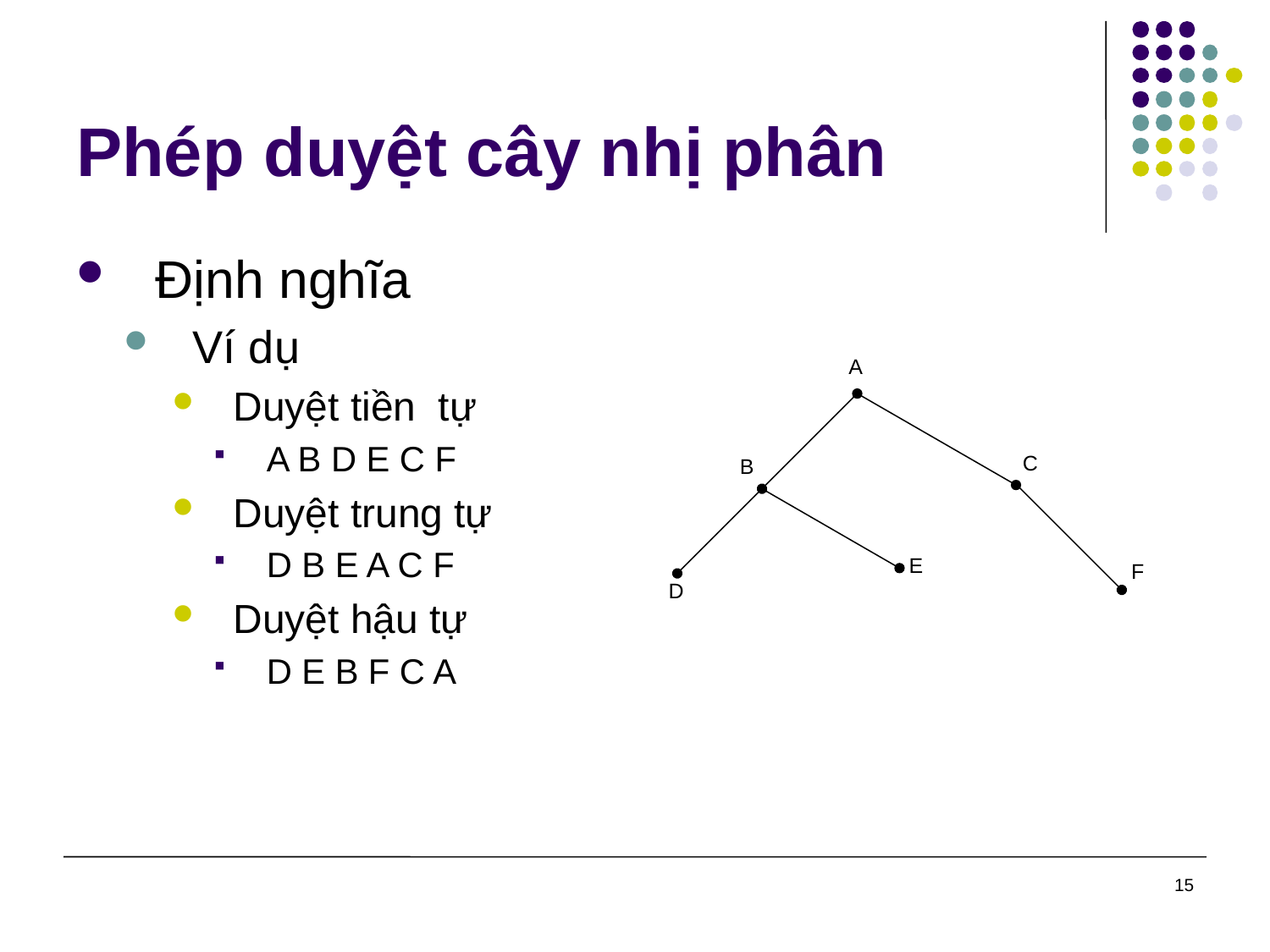

# Phép duyệt cây nhị phân
Định nghĩa
Ví dụ
Duyệt tiền  tự
A B D E C F
Duyệt trung tự
D B E A C F
Duyệt hậu tự
D E B F C A

A

C
B

E
D
F

15